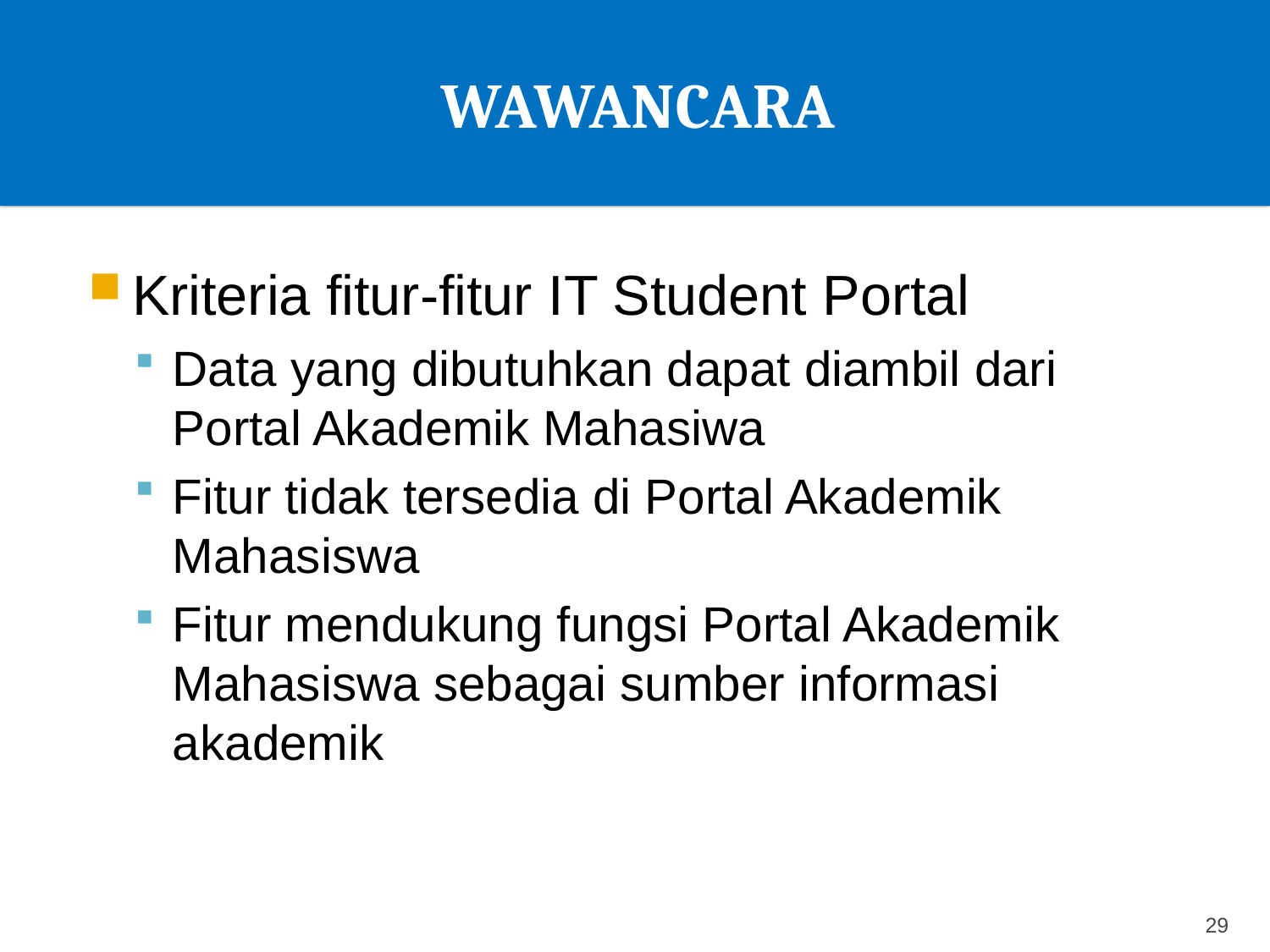

# WAWANCARA
Kriteria fitur-fitur IT Student Portal
Data yang dibutuhkan dapat diambil dari Portal Akademik Mahasiwa
Fitur tidak tersedia di Portal Akademik Mahasiswa
Fitur mendukung fungsi Portal Akademik Mahasiswa sebagai sumber informasi akademik
29